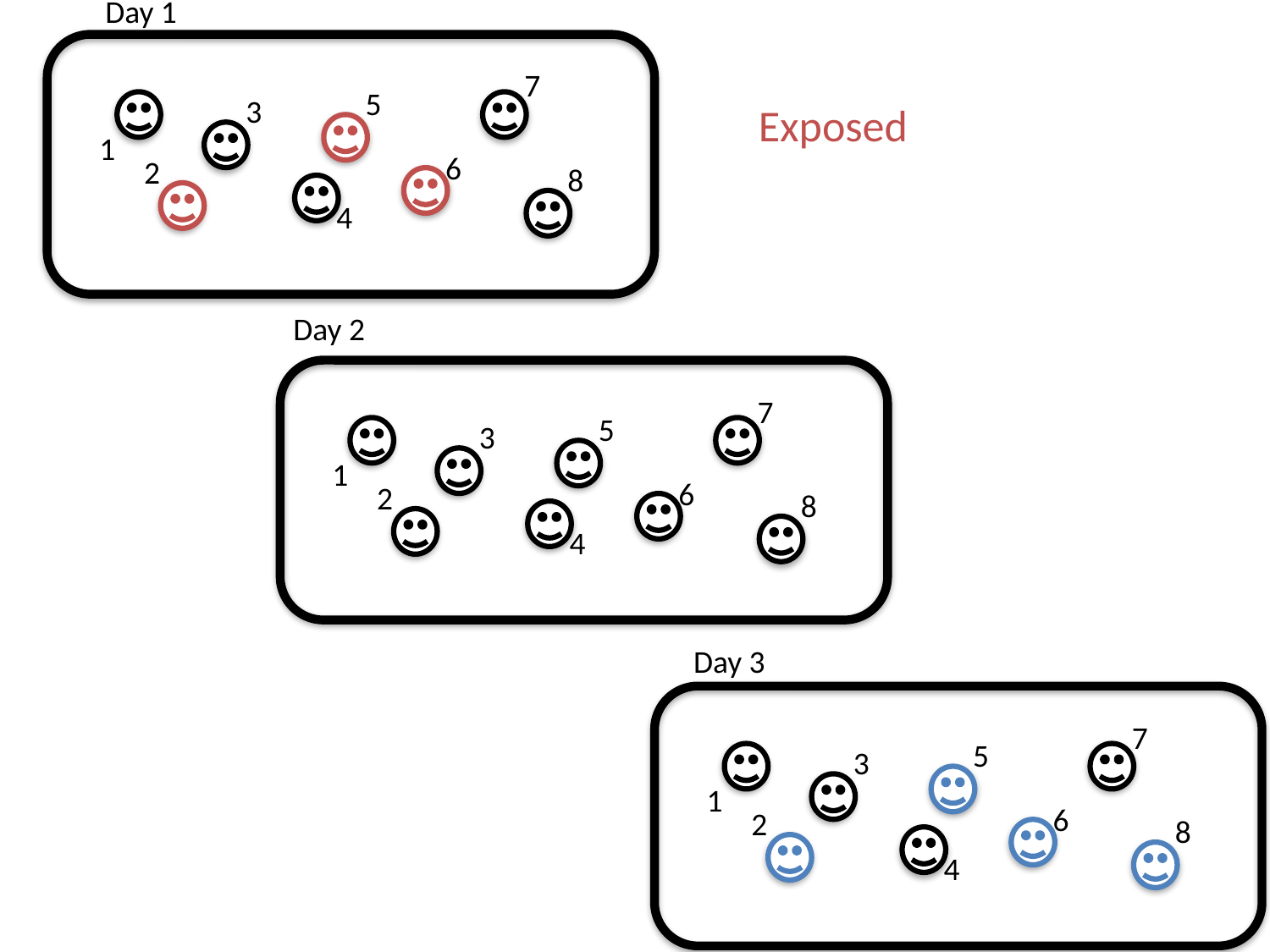

Day 1

7
5
3

Exposed

1

6
2
8

4
Day 2

7
5
3

1

6
2
8

4
Day 3

7
5
3

1

6
2
8

4